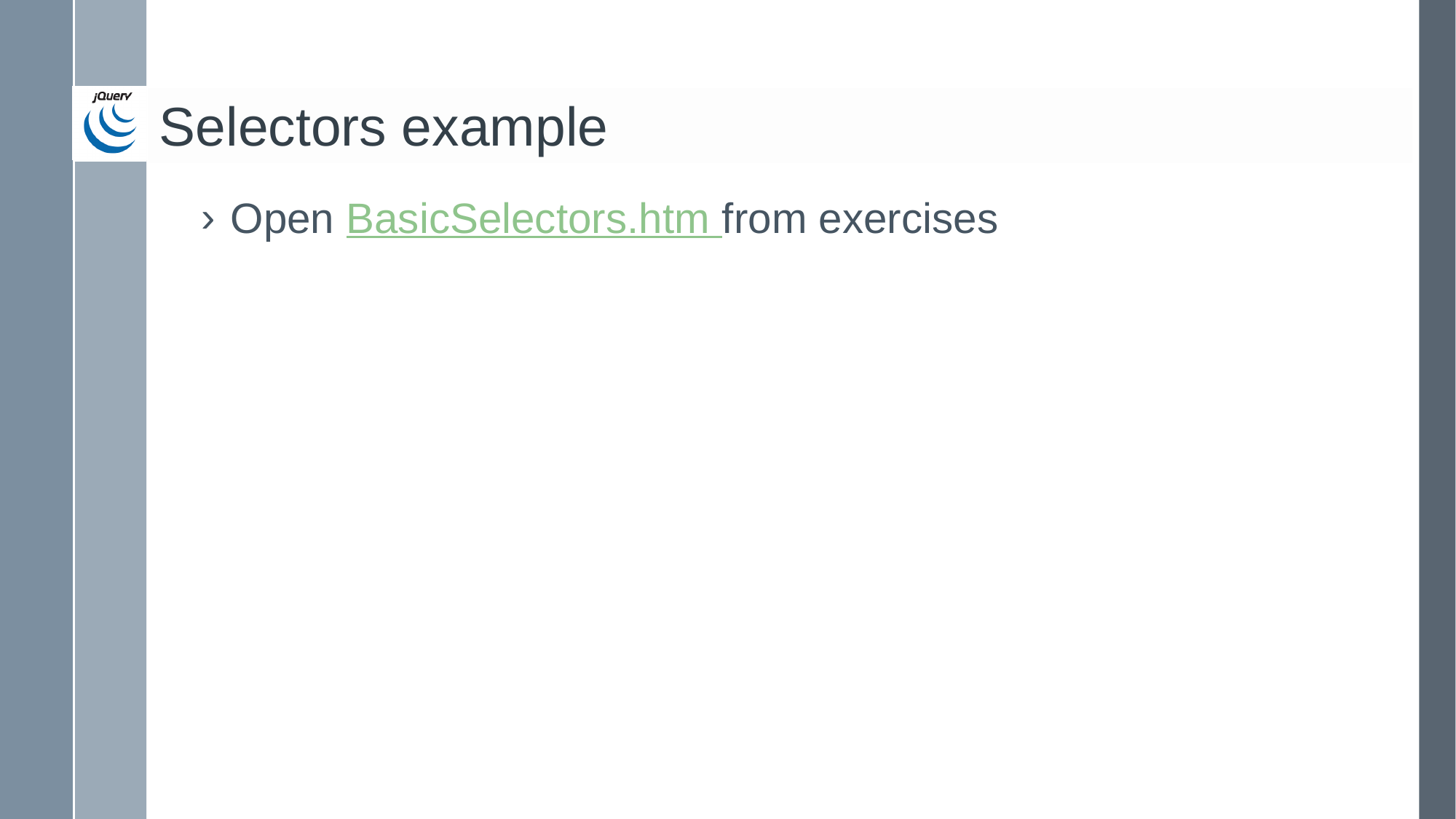

# Selectors example
Open BasicSelectors.htm from exercises